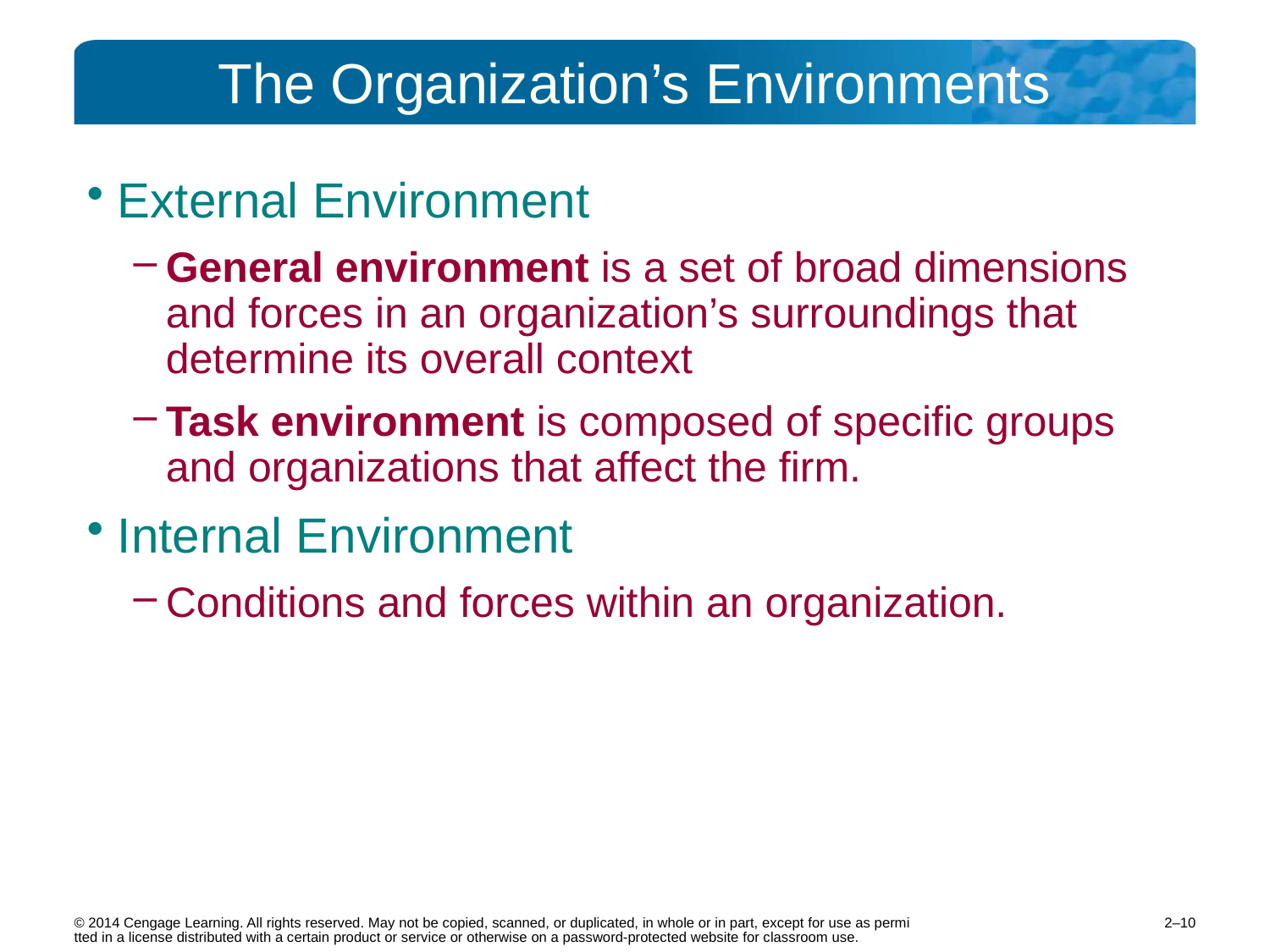

# The Organization’s Environments
External Environment
General environment is a set of broad dimensions and forces in an organization’s surroundings that determine its overall context
Task environment is composed of specific groups and organizations that affect the firm.
Internal Environment
Conditions and forces within an organization.
2–10
© 2014 Cengage Learning. All rights reserved. May not be copied, scanned, or duplicated, in whole or in part, except for use as permitted in a license distributed with a certain product or service or otherwise on a password-protected website for classroom use.